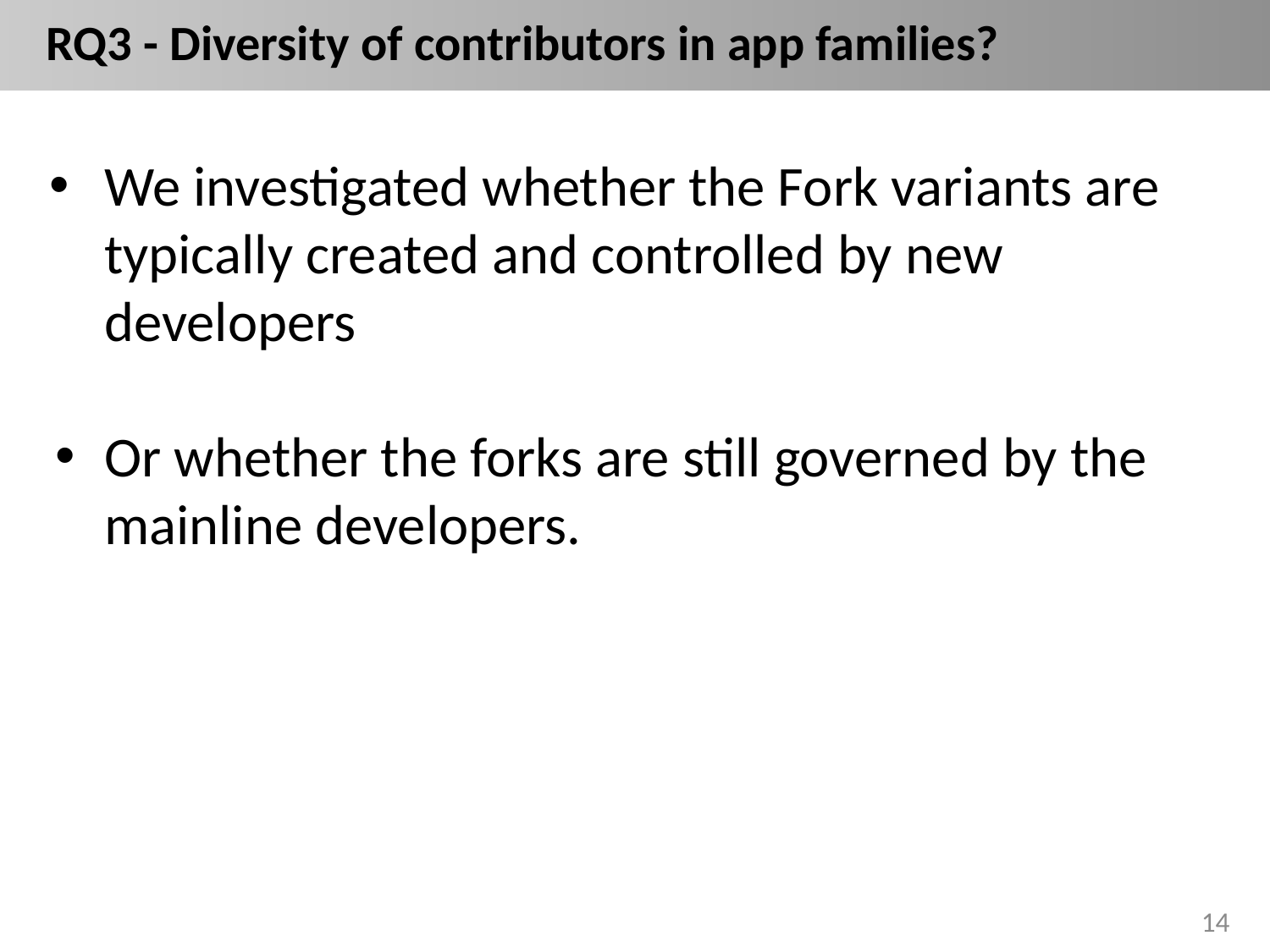

RQ3 - Diversity of contributors in app families?
We investigated whether the Fork variants are typically created and controlled by new developers

Or whether the forks are still governed by the mainline developers.
14